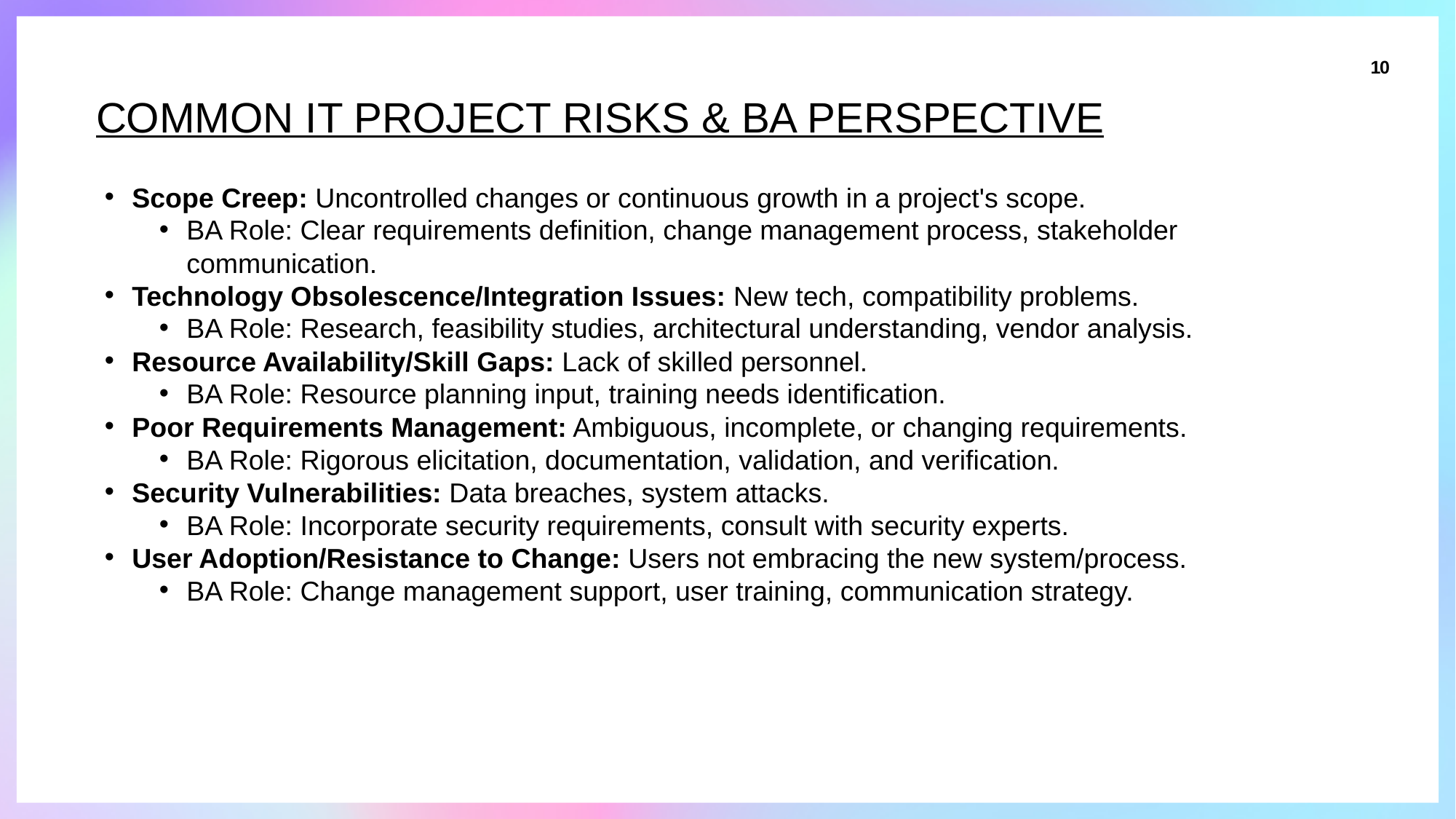

# Common IT Project Risks & BA Perspective
10
Scope Creep: Uncontrolled changes or continuous growth in a project's scope.
BA Role: Clear requirements definition, change management process, stakeholder communication.
Technology Obsolescence/Integration Issues: New tech, compatibility problems.
BA Role: Research, feasibility studies, architectural understanding, vendor analysis.
Resource Availability/Skill Gaps: Lack of skilled personnel.
BA Role: Resource planning input, training needs identification.
Poor Requirements Management: Ambiguous, incomplete, or changing requirements.
BA Role: Rigorous elicitation, documentation, validation, and verification.
Security Vulnerabilities: Data breaches, system attacks.
BA Role: Incorporate security requirements, consult with security experts.
User Adoption/Resistance to Change: Users not embracing the new system/process.
BA Role: Change management support, user training, communication strategy.